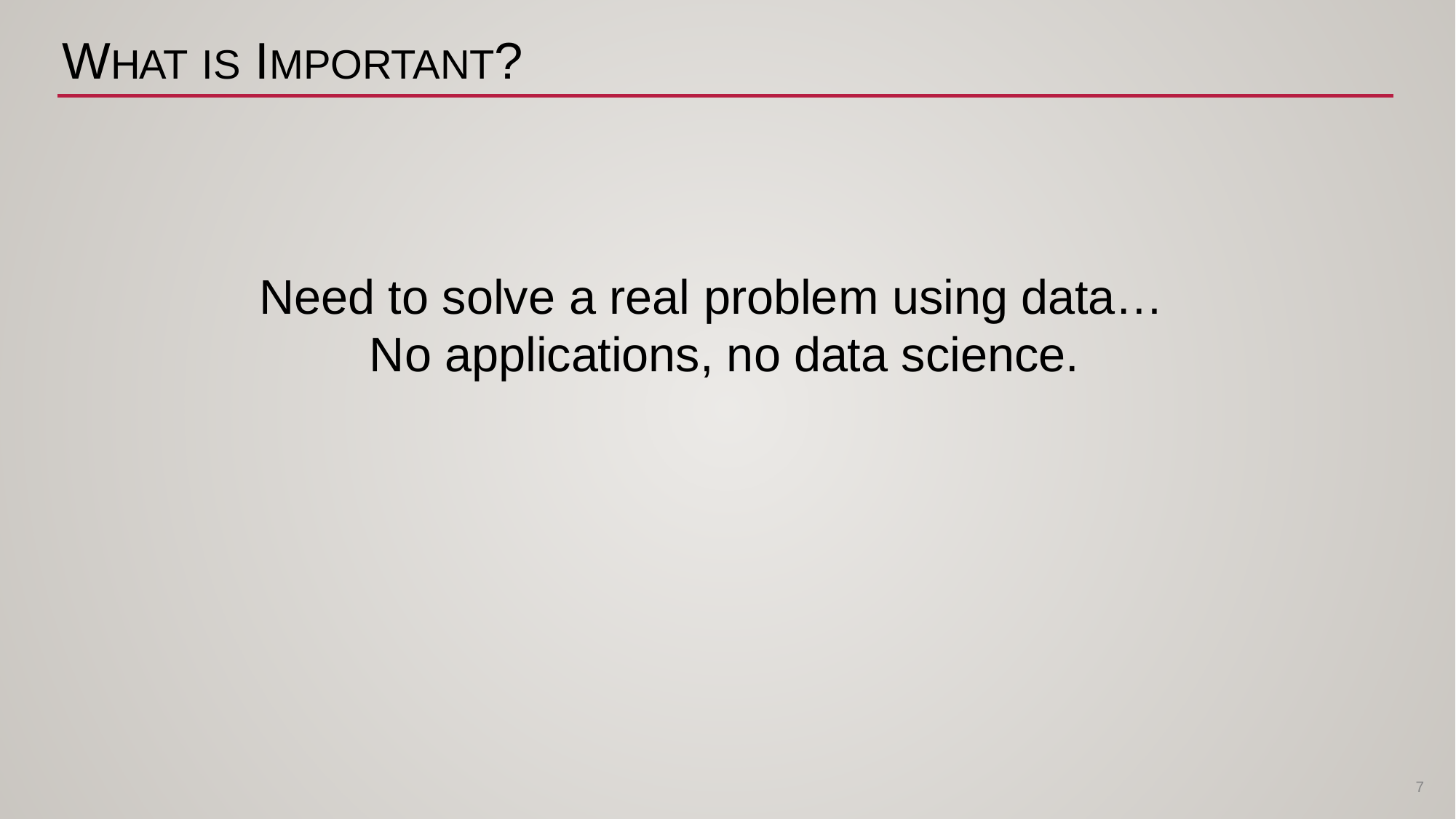

WHAT IS IMPORTANT?
Need to solve a real problem using data…  No applications, no data science.
7